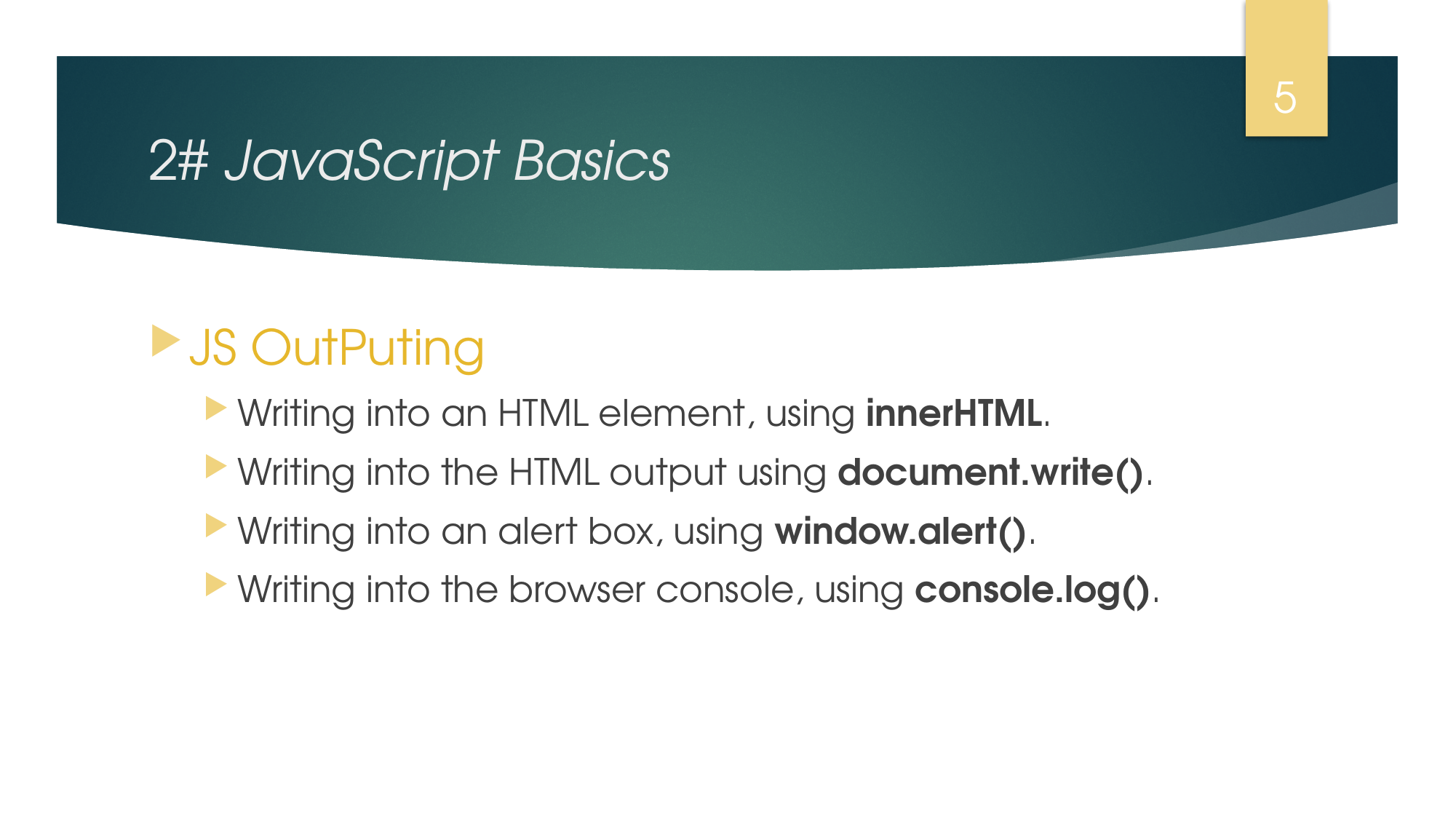

5
# 2# JavaScript Basics
JS OutPuting
Writing into an HTML element, using innerHTML.
Writing into the HTML output using document.write().
Writing into an alert box, using window.alert().
Writing into the browser console, using console.log().